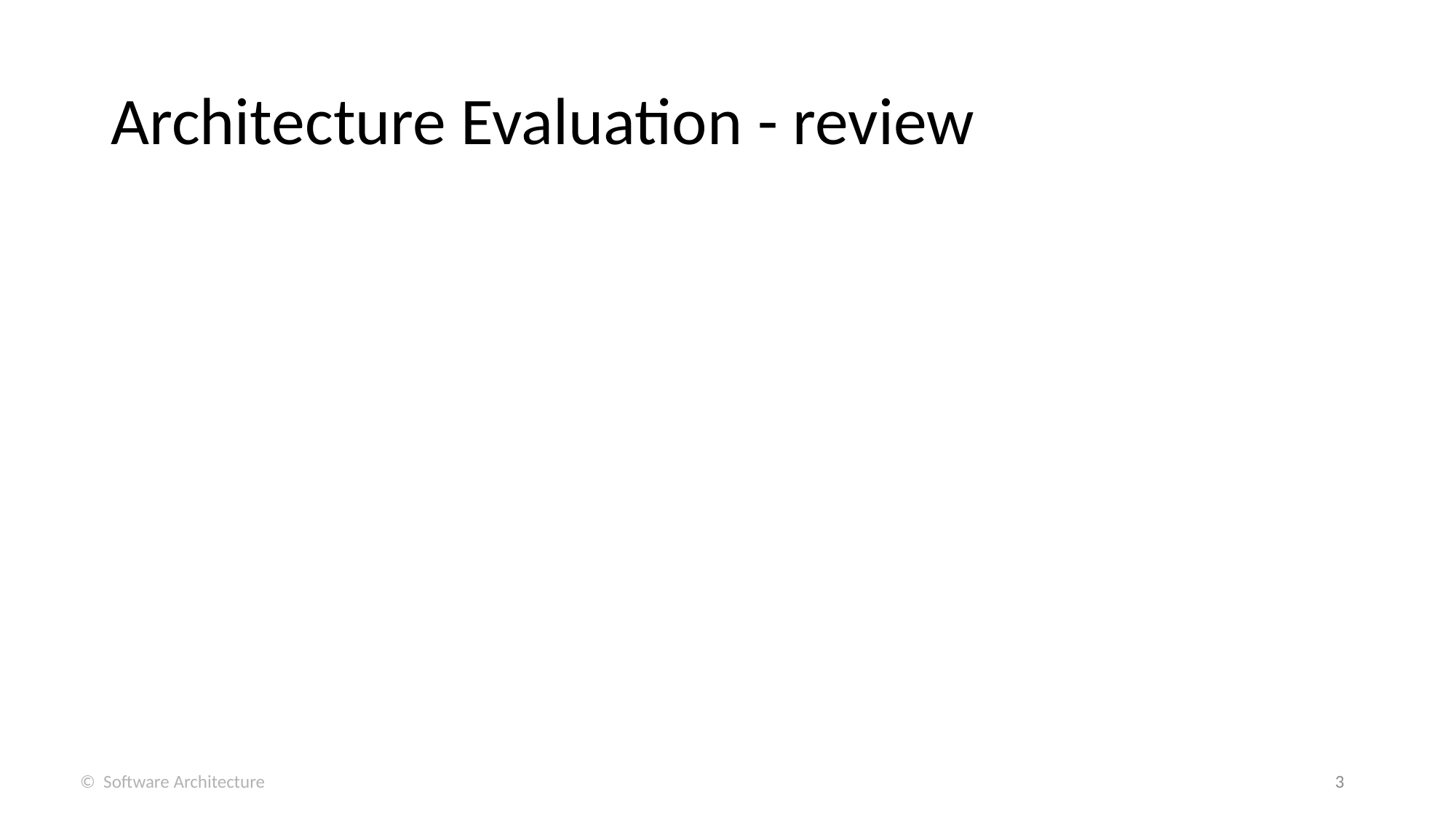

# Architecture Evaluation - review
©  Software Architecture
3